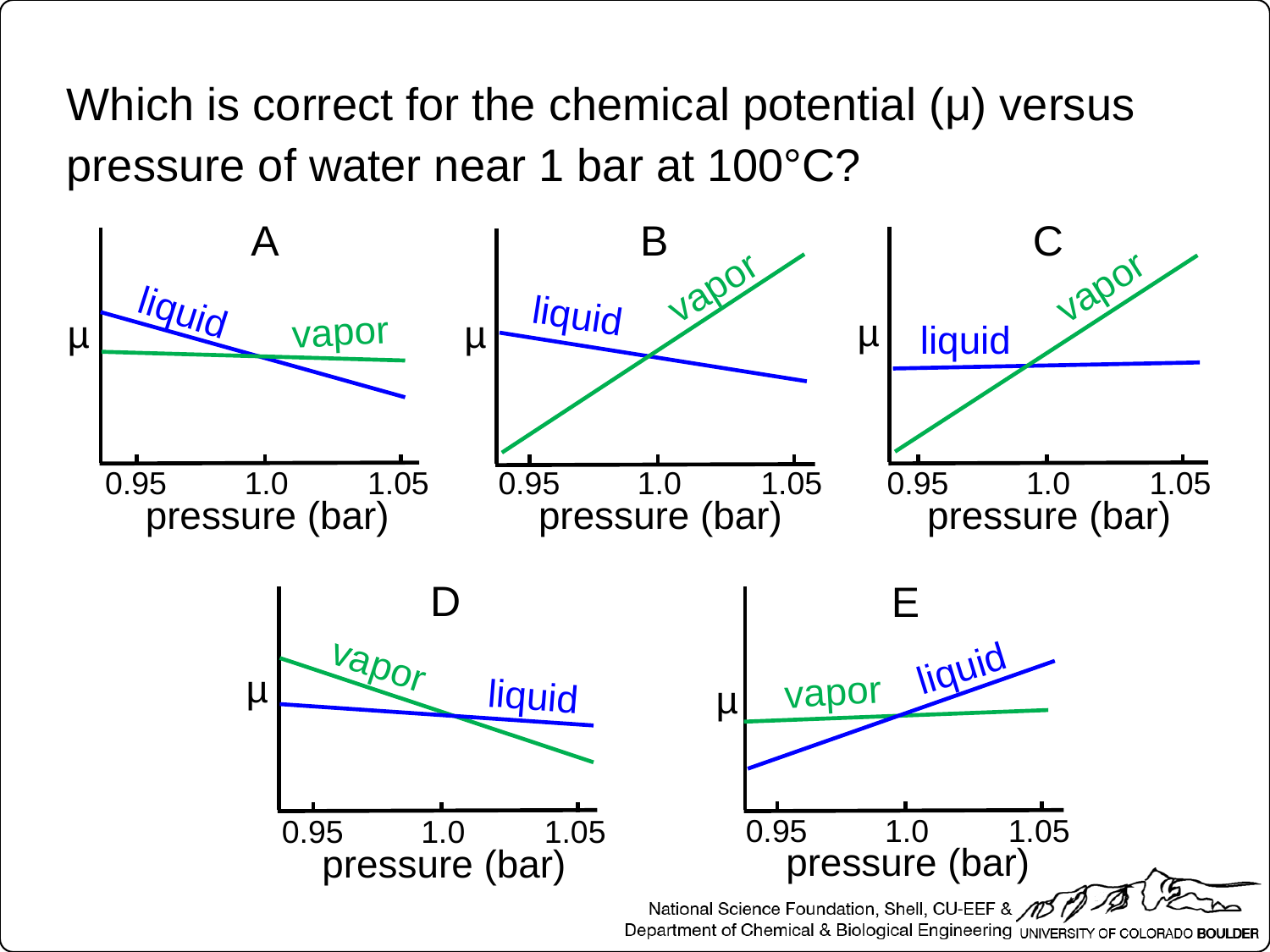

Which is correct for the chemical potential (μ) versus pressure of water near 1 bar at 100°C?
A
B
C
vapor
liquid
µ
0.95
1.0
1.05
pressure (bar)
liquid
vapor
µ
0.95
1.0
1.05
pressure (bar)
vapor
liquid
µ
0.95
1.0
1.05
pressure (bar)
D
E
vapor
liquid
µ
0.95
1.0
1.05
pressure (bar)
liquid
vapor
µ
0.95
1.0
1.05
pressure (bar)